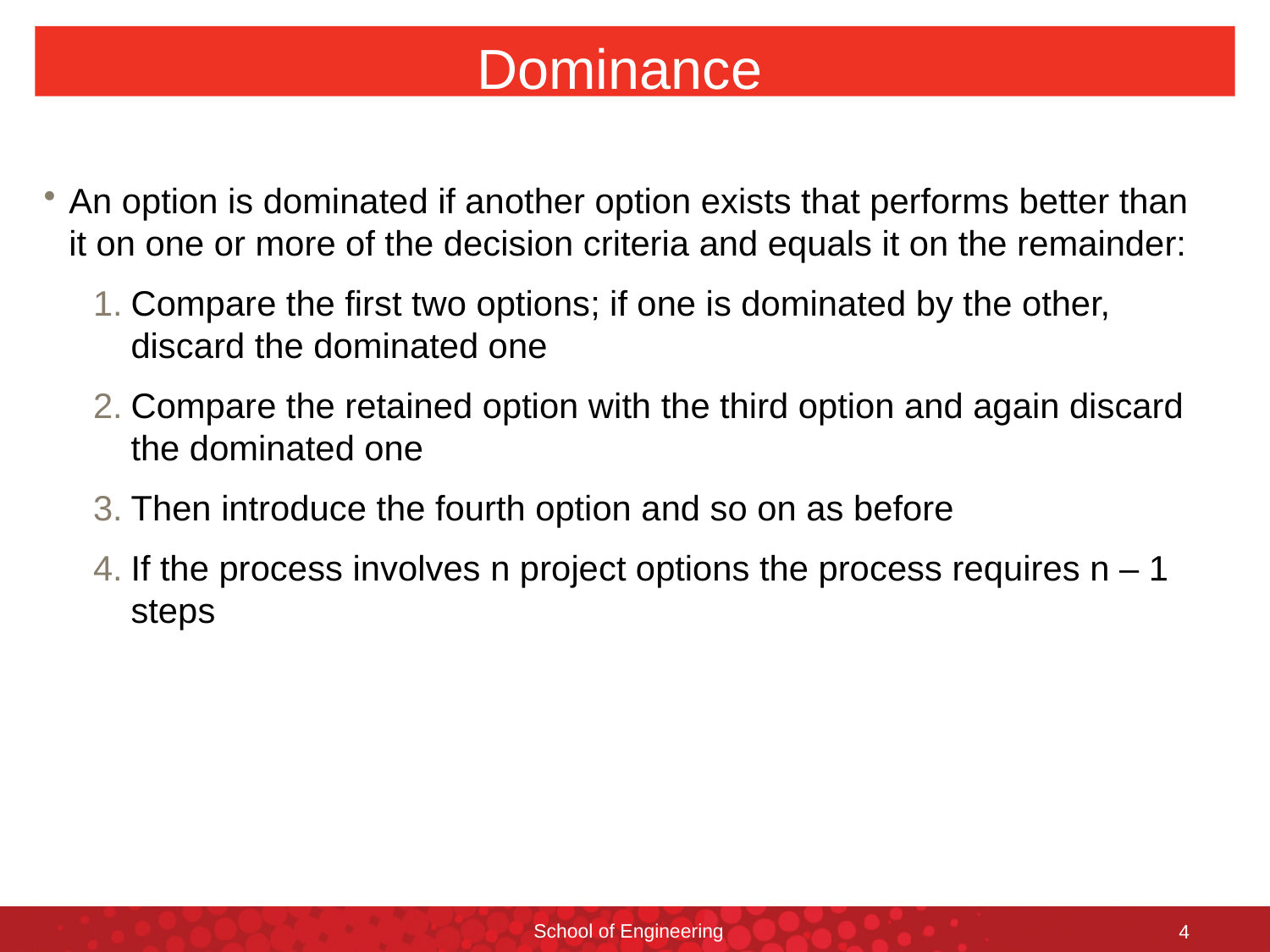

# Dominance
An option is dominated if another option exists that performs better than it on one or more of the decision criteria and equals it on the remainder:
Compare the first two options; if one is dominated by the other, discard the dominated one
Compare the retained option with the third option and again discard the dominated one
Then introduce the fourth option and so on as before
If the process involves n project options the process requires n – 1 steps
School of Engineering
4